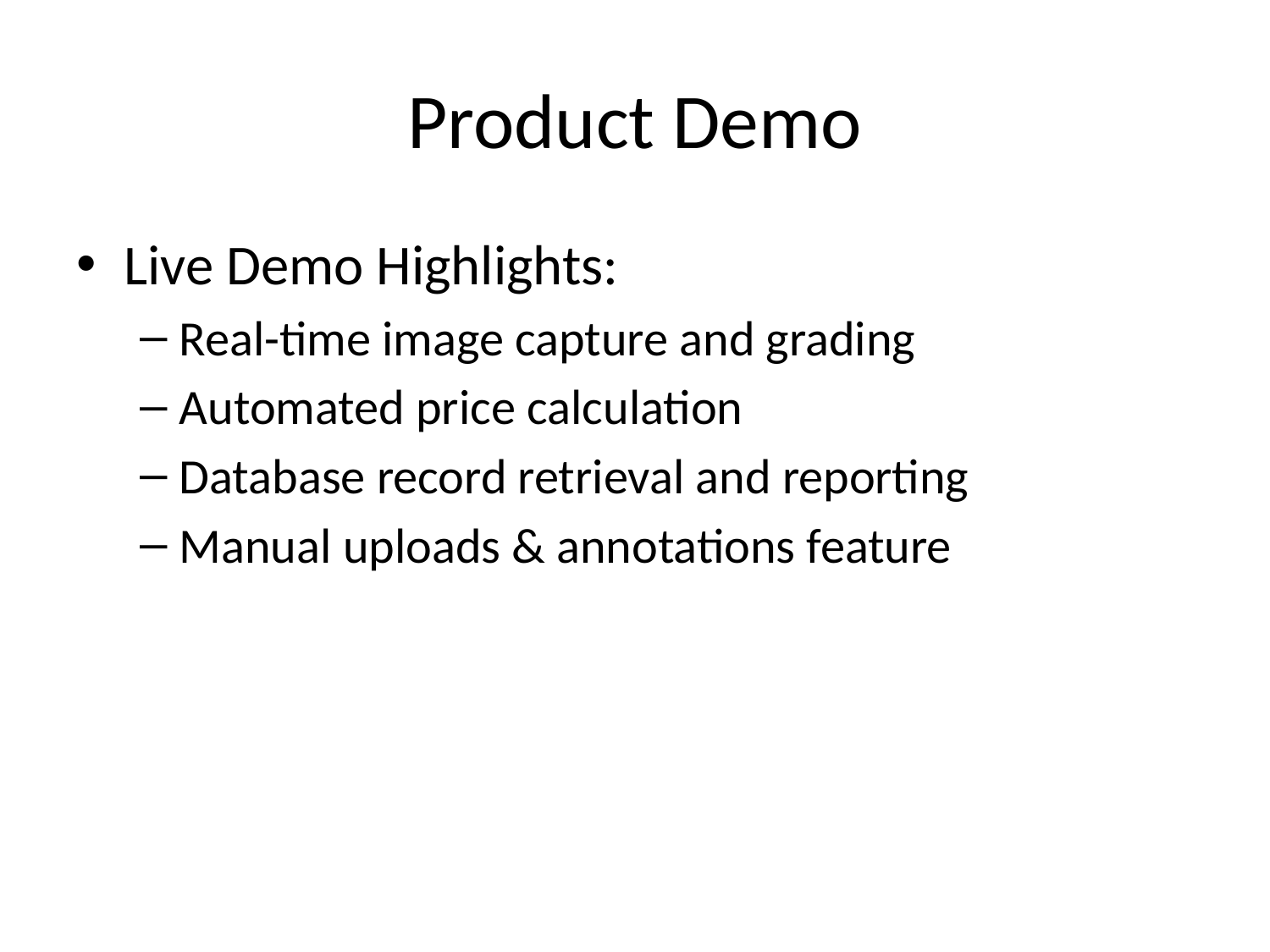

# Product Demo
Live Demo Highlights:
Real-time image capture and grading
Automated price calculation
Database record retrieval and reporting
Manual uploads & annotations feature